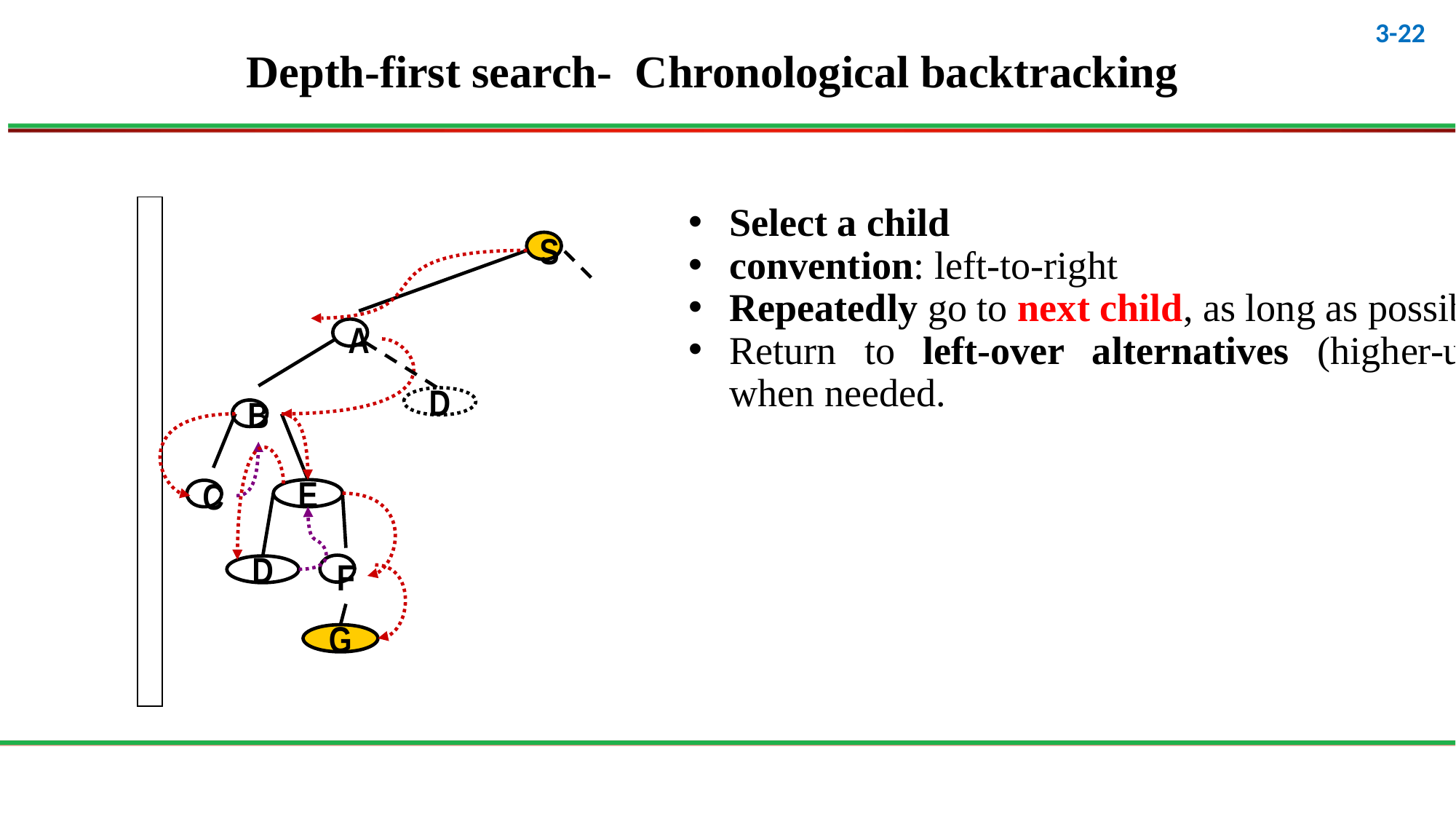

Depth-first search-  Chronological backtracking

Select a child
convention: left-to-right
Repeatedly go to next child, as long as possible.
Return to left-over alternatives (higher-up) only when needed.
S

A

B
D

C
E

F

D
G